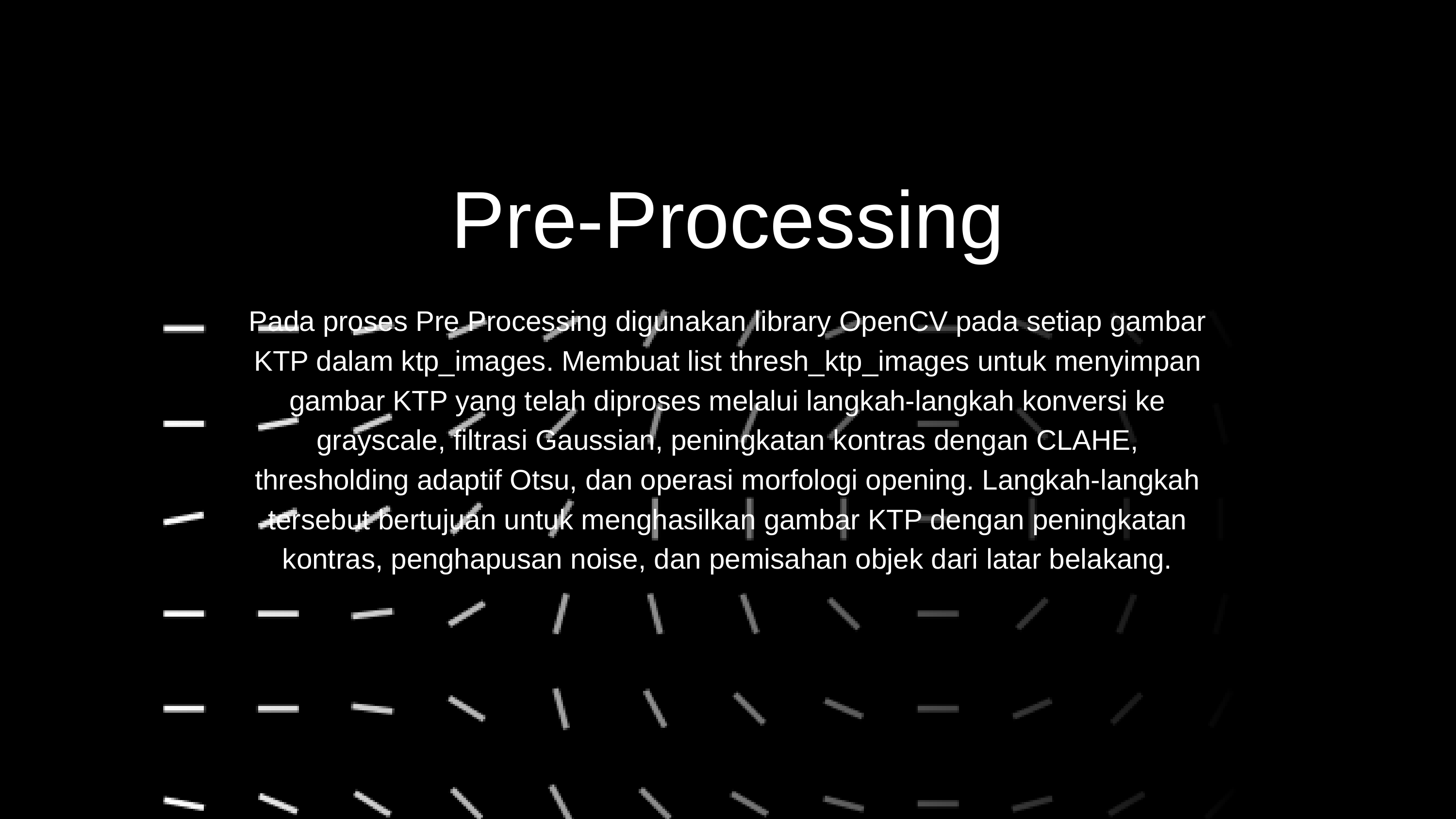

Pre-Processing
Pada proses Pre Processing digunakan library OpenCV pada setiap gambar KTP dalam ktp_images. Membuat list thresh_ktp_images untuk menyimpan gambar KTP yang telah diproses melalui langkah-langkah konversi ke grayscale, filtrasi Gaussian, peningkatan kontras dengan CLAHE, thresholding adaptif Otsu, dan operasi morfologi opening. Langkah-langkah tersebut bertujuan untuk menghasilkan gambar KTP dengan peningkatan kontras, penghapusan noise, dan pemisahan objek dari latar belakang.